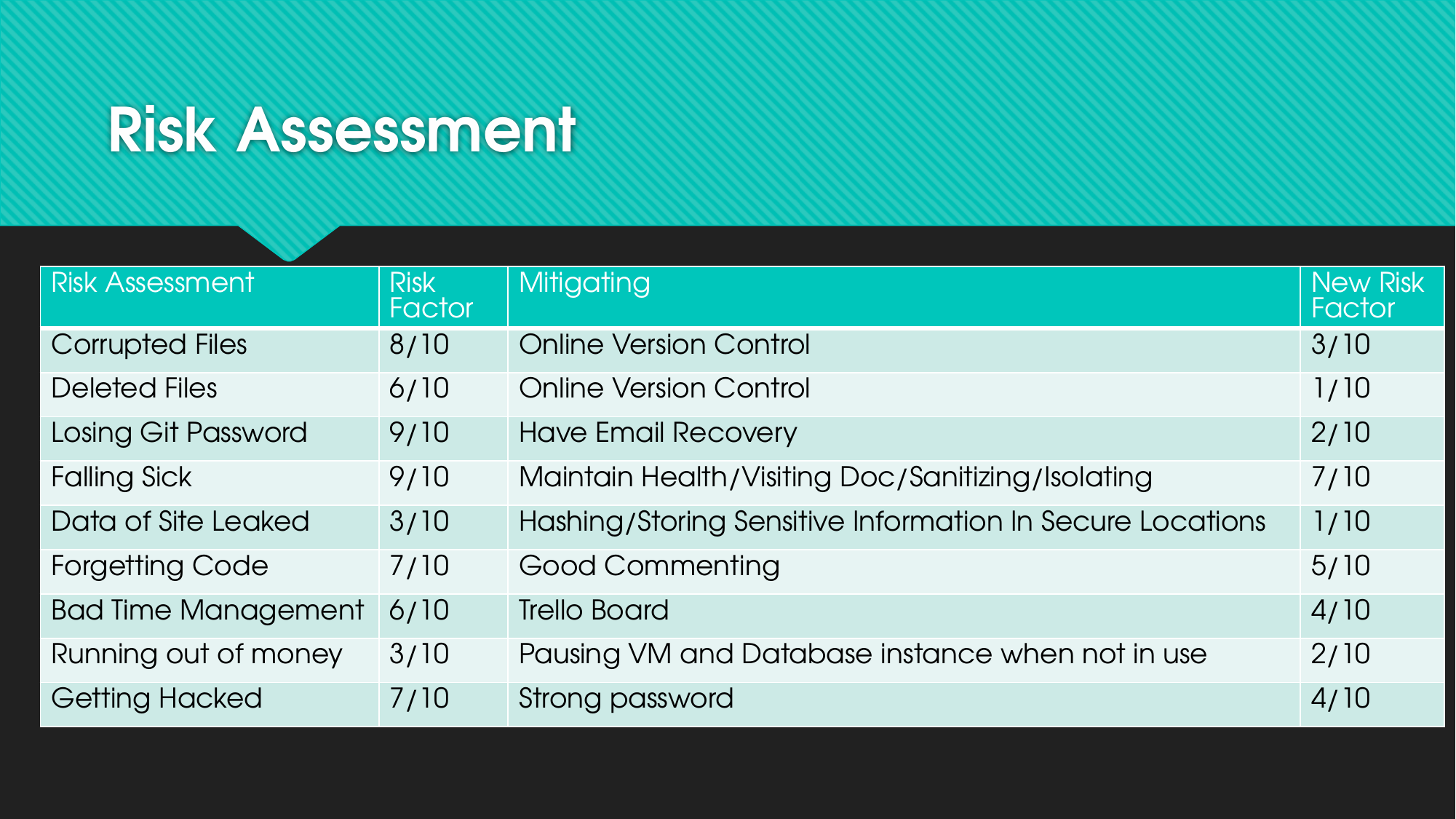

# Risk Assessment
| Risk Assessment | Risk Factor | Mitigating | New Risk Factor |
| --- | --- | --- | --- |
| Corrupted Files | 8/10 | Online Version Control | 3/10 |
| Deleted Files | 6/10 | Online Version Control | 1/10 |
| Losing Git Password | 9/10 | Have Email Recovery | 2/10 |
| Falling Sick | 9/10 | Maintain Health/Visiting Doc/Sanitizing/Isolating | 7/10 |
| Data of Site Leaked | 3/10 | Hashing/Storing Sensitive Information In Secure Locations | 1/10 |
| Forgetting Code | 7/10 | Good Commenting | 5/10 |
| Bad Time Management | 6/10 | Trello Board | 4/10 |
| Running out of money | 3/10 | Pausing VM and Database instance when not in use | 2/10 |
| Getting Hacked | 7/10 | Strong password | 4/10 |